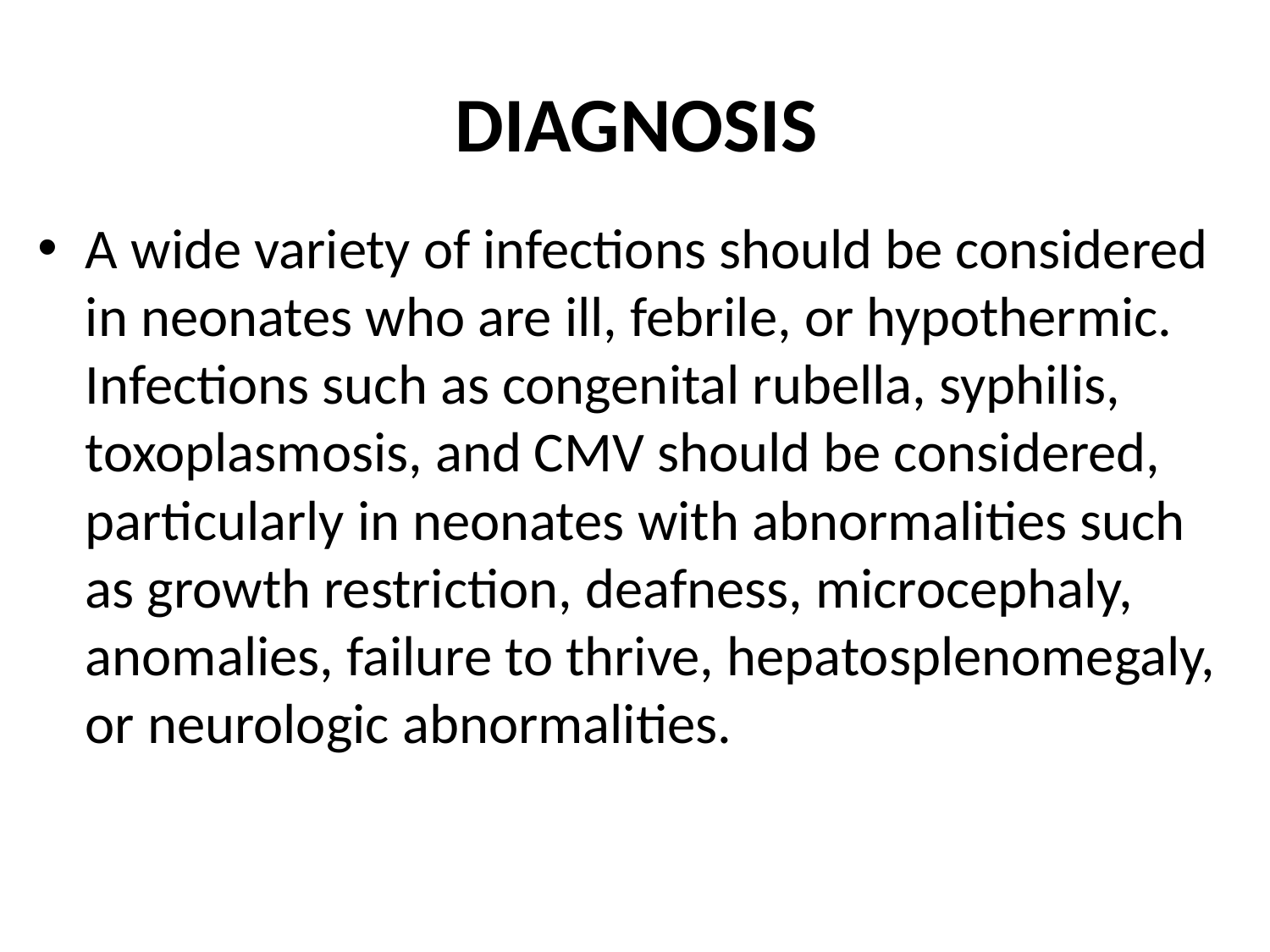

# DIAGNOSIS
A wide variety of infections should be considered in neonates who are ill, febrile, or hypothermic. Infections such as congenital rubella, syphilis, toxoplasmosis, and CMV should be considered, particularly in neonates with abnormalities such as growth restriction, deafness, microcephaly, anomalies, failure to thrive, hepatosplenomegaly, or neurologic abnormalities.